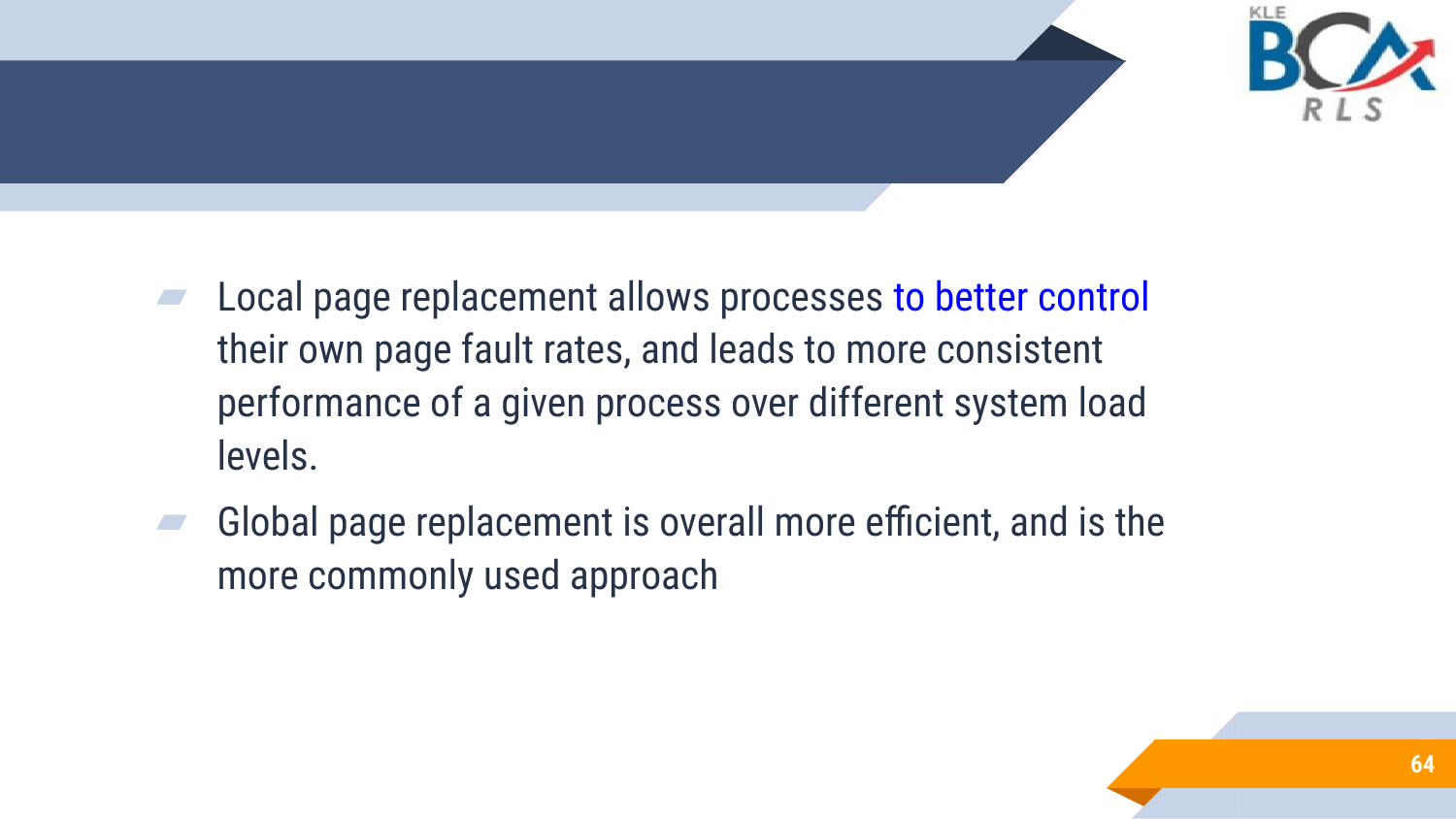

Local page replacement allows processes to better control their own page fault rates, and leads to more consistent performance of a given process over different system load levels.
Global page replacement is overall more efficient, and is the more commonly used approach

64